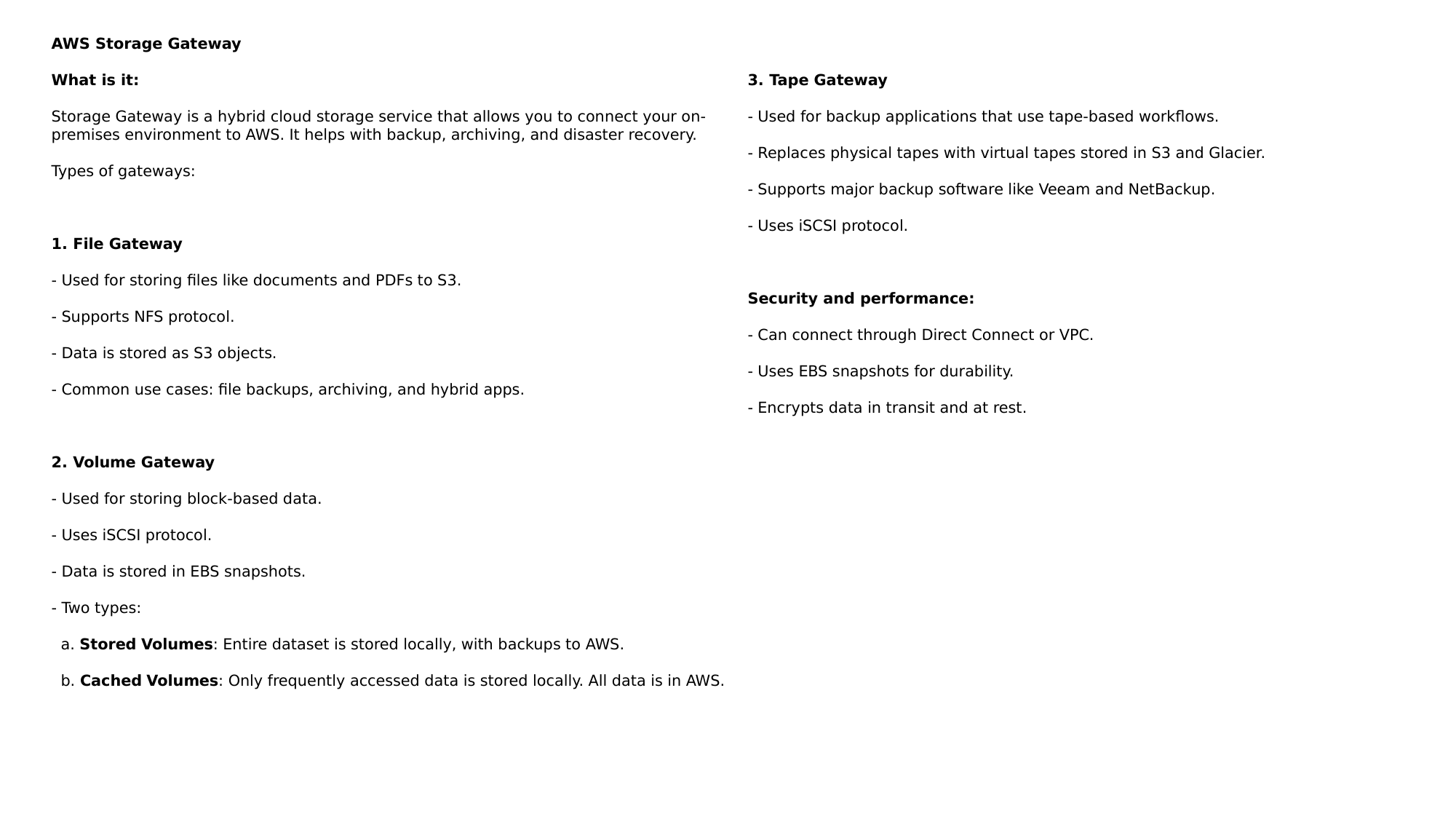

AWS Storage Gateway
What is it:
Storage Gateway is a hybrid cloud storage service that allows you to connect your on-premises environment to AWS. It helps with backup, archiving, and disaster recovery.
Types of gateways:

1. File Gateway
- Used for storing files like documents and PDFs to S3.
- Supports NFS protocol.
- Data is stored as S3 objects.
- Common use cases: file backups, archiving, and hybrid apps.

2. Volume Gateway
- Used for storing block-based data.
- Uses iSCSI protocol.
- Data is stored in EBS snapshots.
- Two types:
  a. Stored Volumes: Entire dataset is stored locally, with backups to AWS.
  b. Cached Volumes: Only frequently accessed data is stored locally. All data is in AWS.

3. Tape Gateway
- Used for backup applications that use tape-based workflows.
- Replaces physical tapes with virtual tapes stored in S3 and Glacier.
- Supports major backup software like Veeam and NetBackup.
- Uses iSCSI protocol.

Security and performance:
- Can connect through Direct Connect or VPC.
- Uses EBS snapshots for durability.
- Encrypts data in transit and at rest.